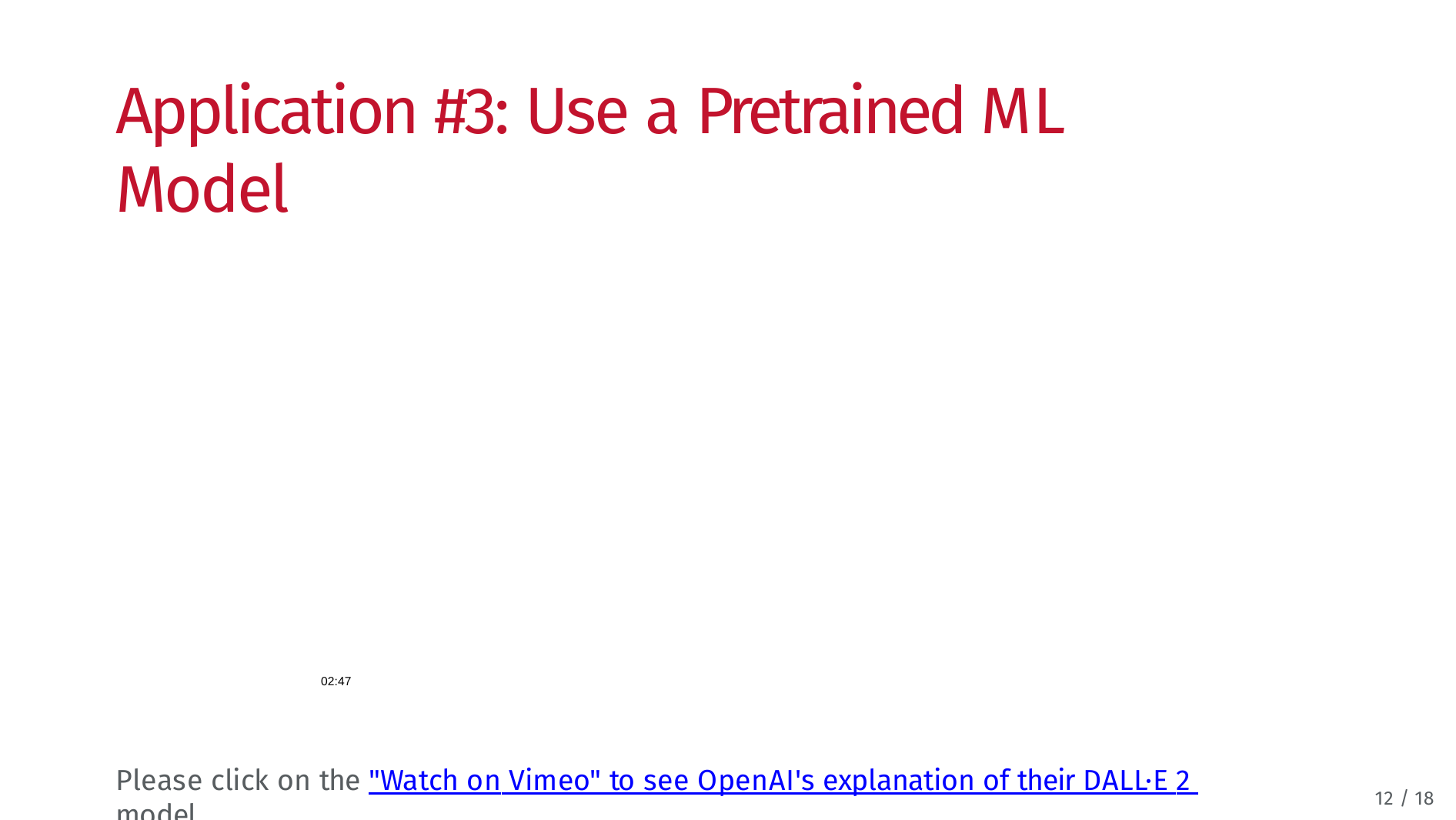

# Application #3: Use a Pretrained ML Model
02:47
Please click on the "Watch on Vimeo" to see OpenAI's explanation of their DALL·E 2 model.
12 / 18